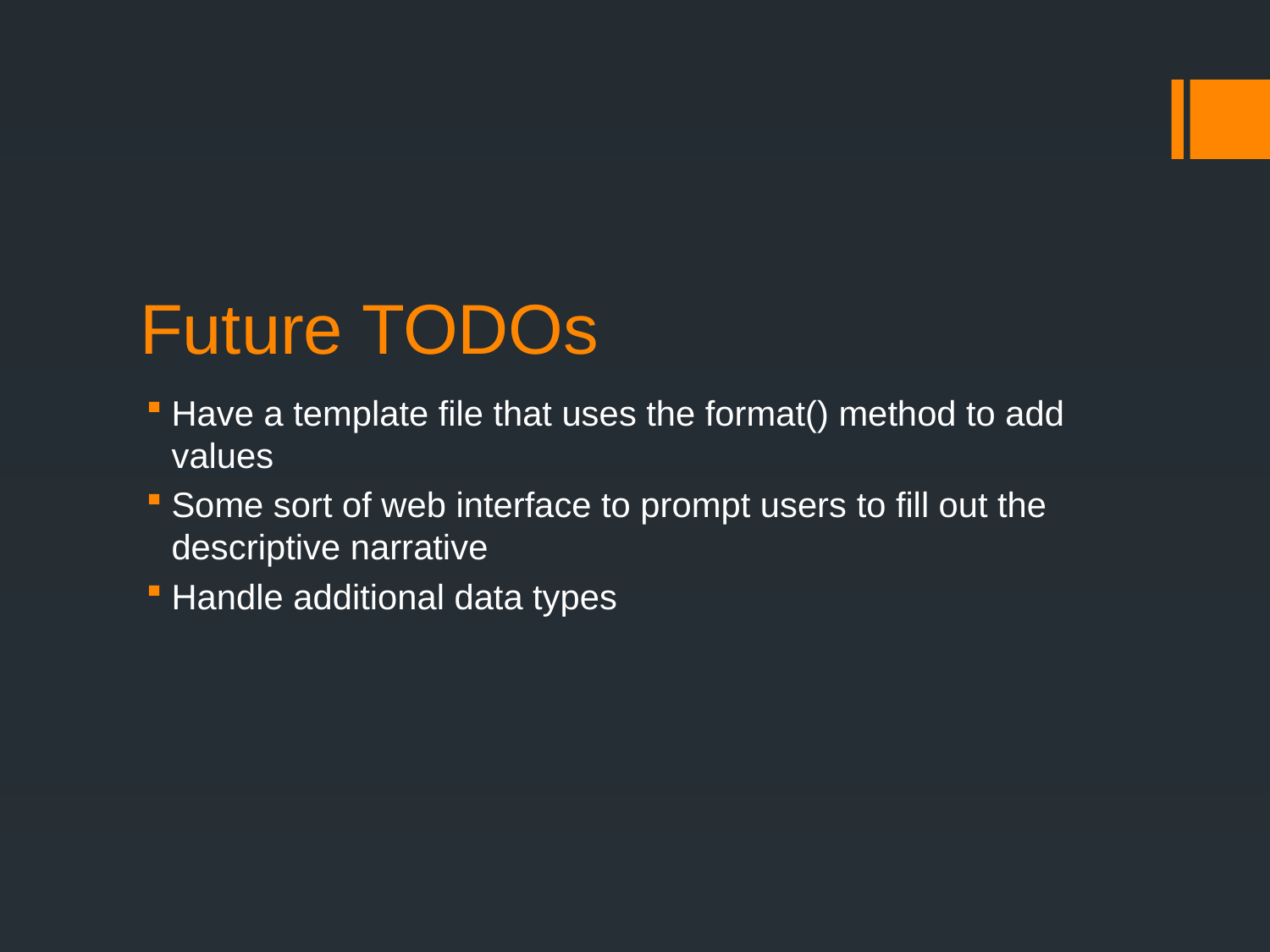

# Future TODOs
Have a template file that uses the format() method to add values
Some sort of web interface to prompt users to fill out the descriptive narrative
Handle additional data types